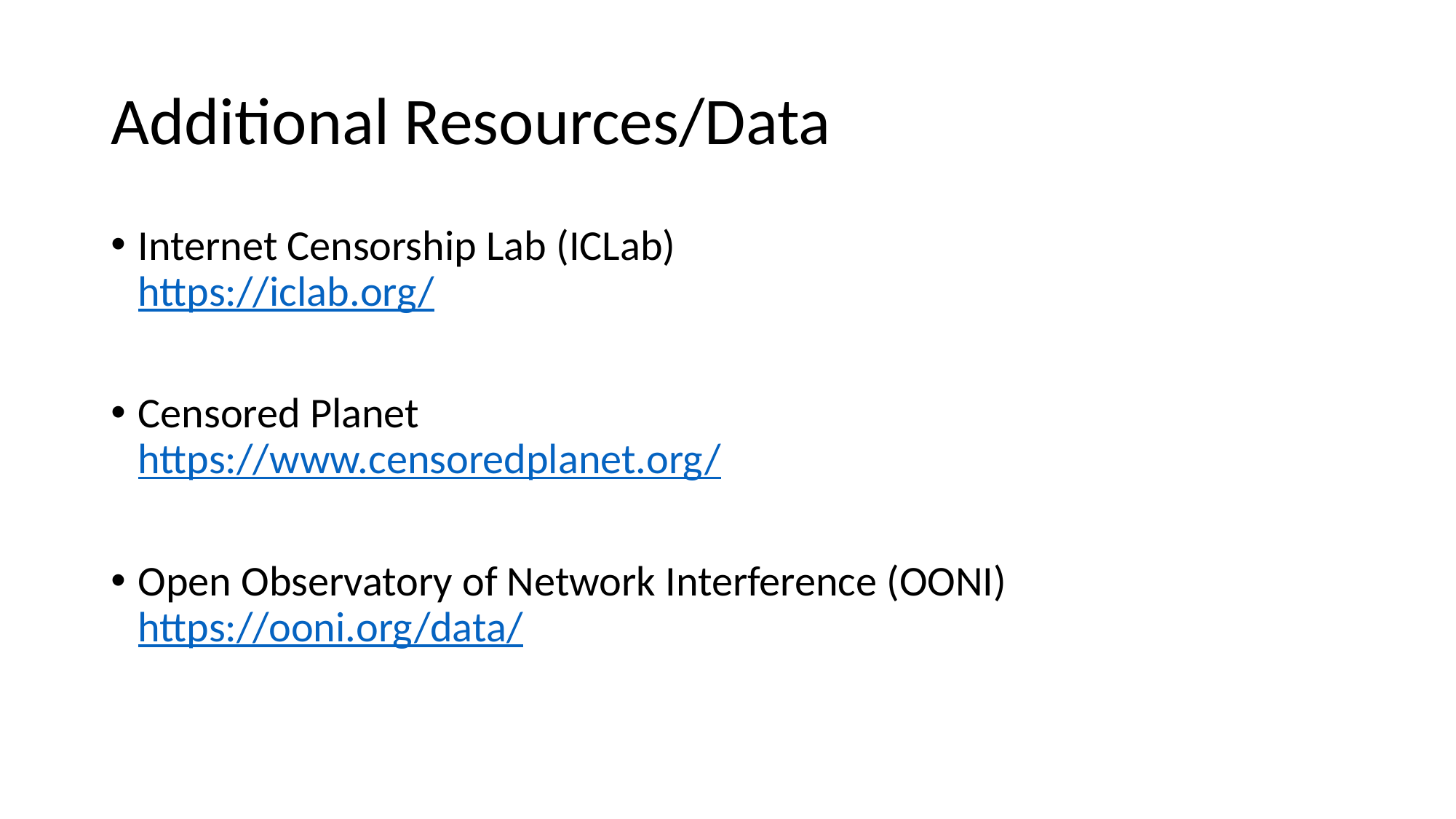

# Additional Resources/Data
Internet Censorship Lab (ICLab)
https://iclab.org/

Censored Planet
https://www.censoredplanet.org/

Open Observatory of Network Interference (OONI)
https://ooni.org/data/